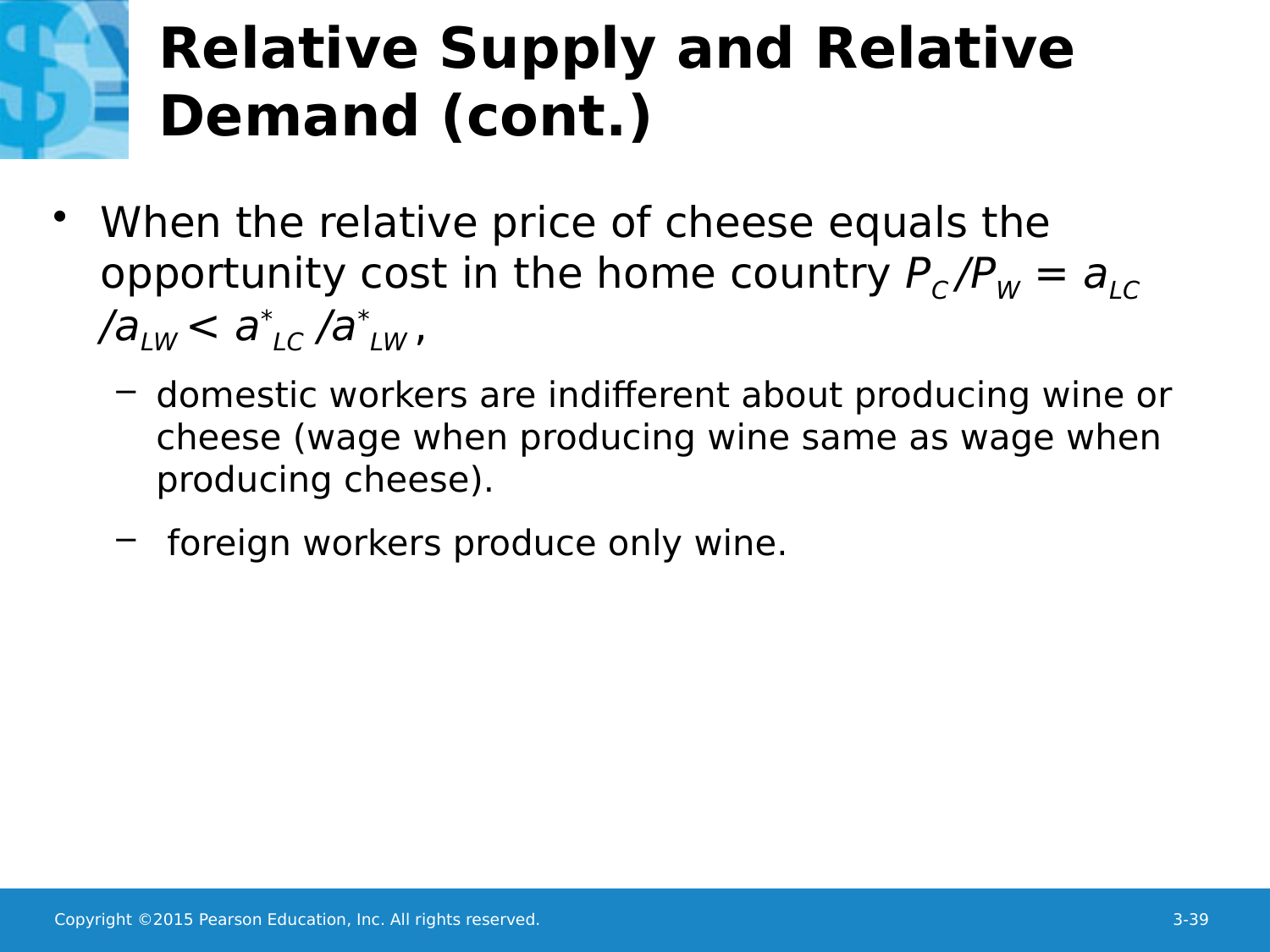

# Relative Supply and Relative Demand (cont.)
When the relative price of cheese equals the opportunity cost in the home country PC /PW = aLC /aLW < a*LC /a*LW ,
domestic workers are indifferent about producing wine or cheese (wage when producing wine same as wage when producing cheese).
 foreign workers produce only wine.